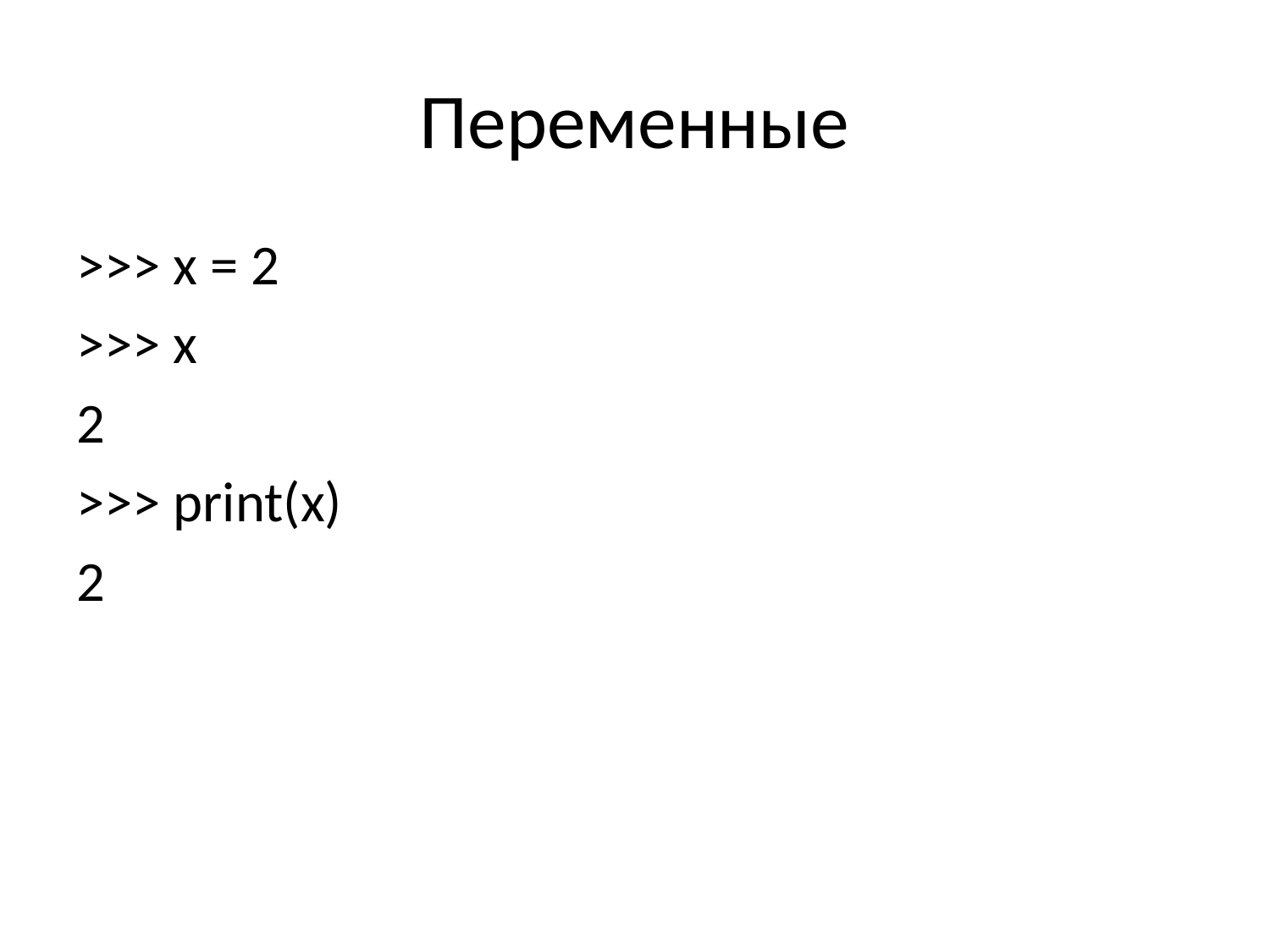

# Переменные
>>> x = 2
>>> x
2
>>> print(x)
2